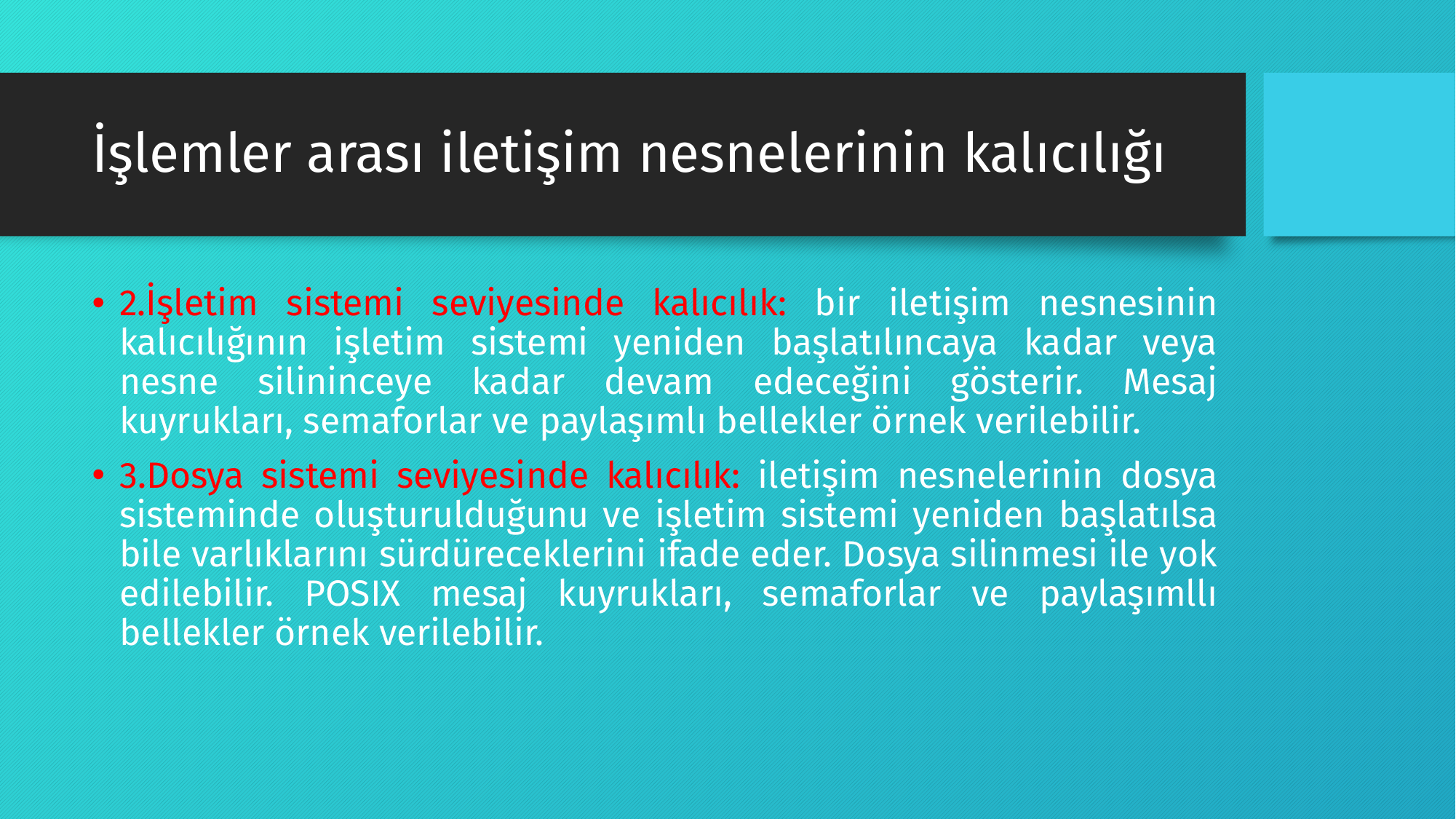

# İşlemler arası iletişim nesnelerinin kalıcılığı
2.İşletim sistemi seviyesinde kalıcılık: bir iletişim nesnesinin kalıcılığının işletim sistemi yeniden başlatılıncaya kadar veya nesne silininceye kadar devam edeceğini gösterir. Mesaj kuyrukları, semaforlar ve paylaşımlı bellekler örnek verilebilir.
3.Dosya sistemi seviyesinde kalıcılık: iletişim nesnelerinin dosya sisteminde oluşturulduğunu ve işletim sistemi yeniden başlatılsa bile varlıklarını sürdüreceklerini ifade eder. Dosya silinmesi ile yok edilebilir. POSIX mesaj kuyrukları, semaforlar ve paylaşımllı bellekler örnek verilebilir.